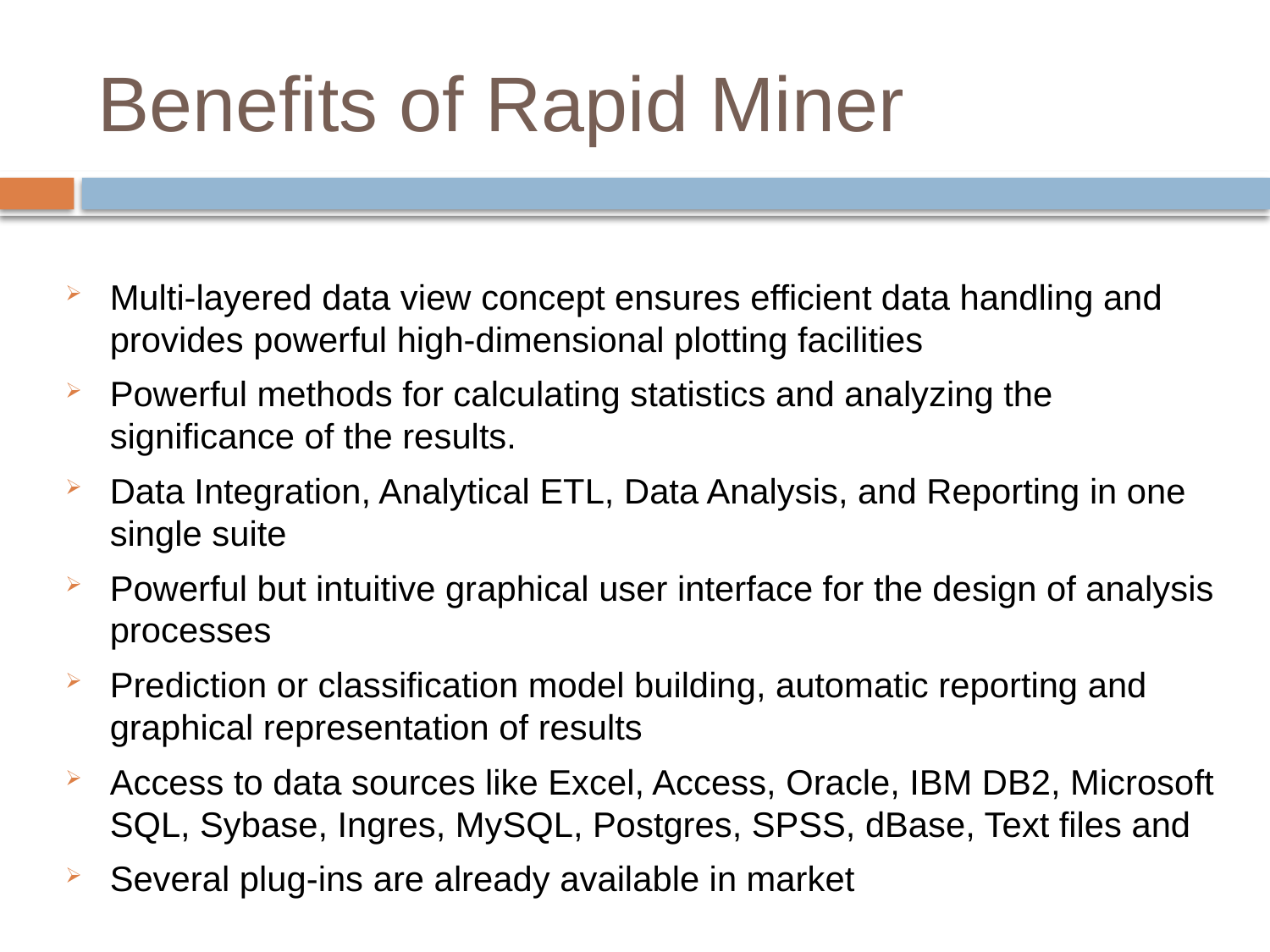

# Benefits of Rapid Miner

Multi-layered data view concept ensures efficient data handling and provides powerful high-dimensional plotting facilities
Powerful methods for calculating statistics and analyzing the significance of the results.
Data Integration, Analytical ETL, Data Analysis, and Reporting in one single suite
Powerful but intuitive graphical user interface for the design of analysis processes
Prediction or classification model building, automatic reporting and graphical representation of results
Access to data sources like Excel, Access, Oracle, IBM DB2, Microsoft SQL, Sybase, Ingres, MySQL, Postgres, SPSS, dBase, Text files and
Several plug-ins are already available in market